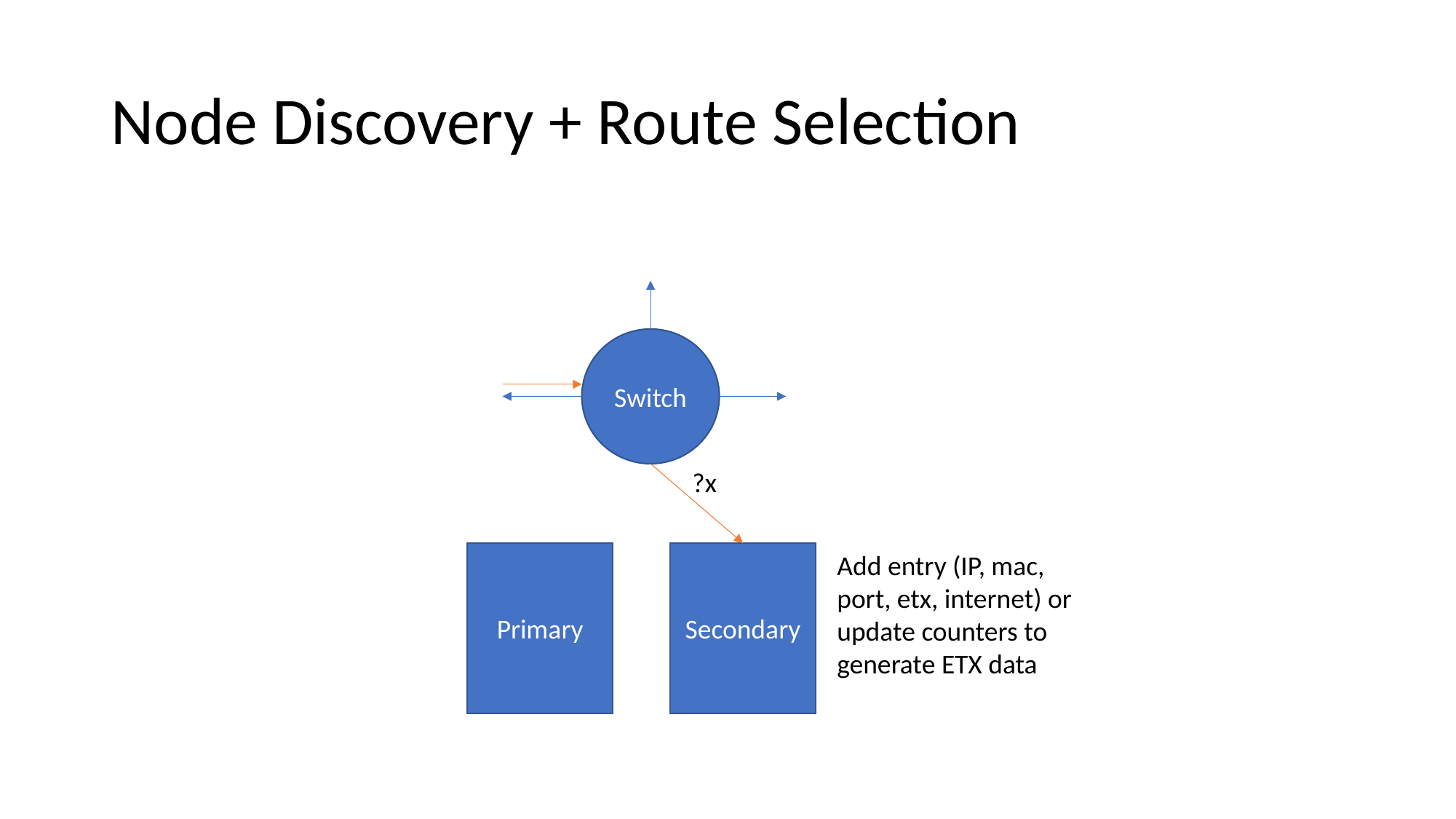

# Node Discovery + Route Selection
Switch
?x
Primary
Secondary
Add entry (IP, mac, port, etx, internet) or update counters to generate ETX data